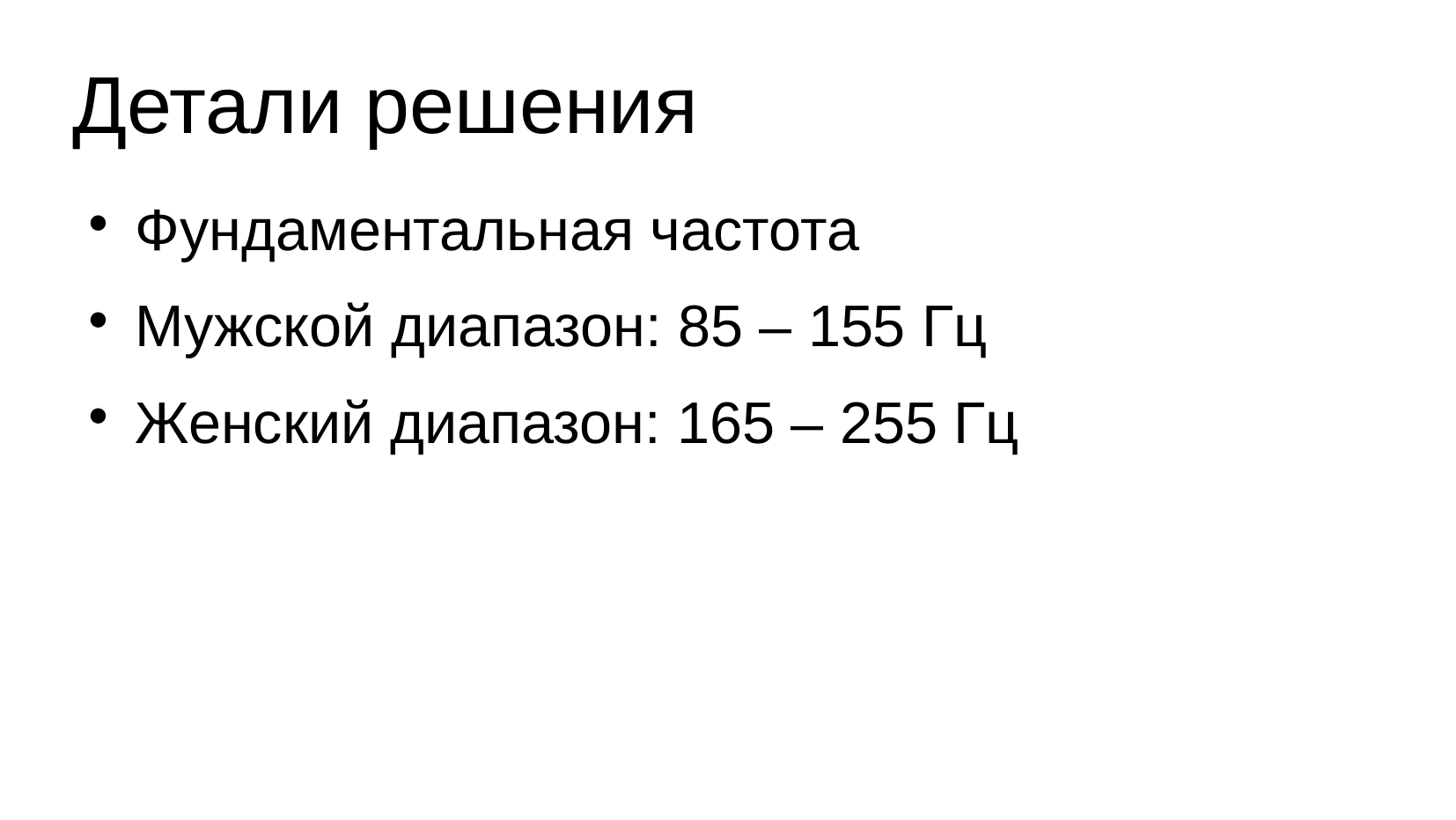

Детали решения
Фундаментальная частота
Мужской диапазон: 85 – 155 Гц
Женский диапазон: 165 – 255 Гц